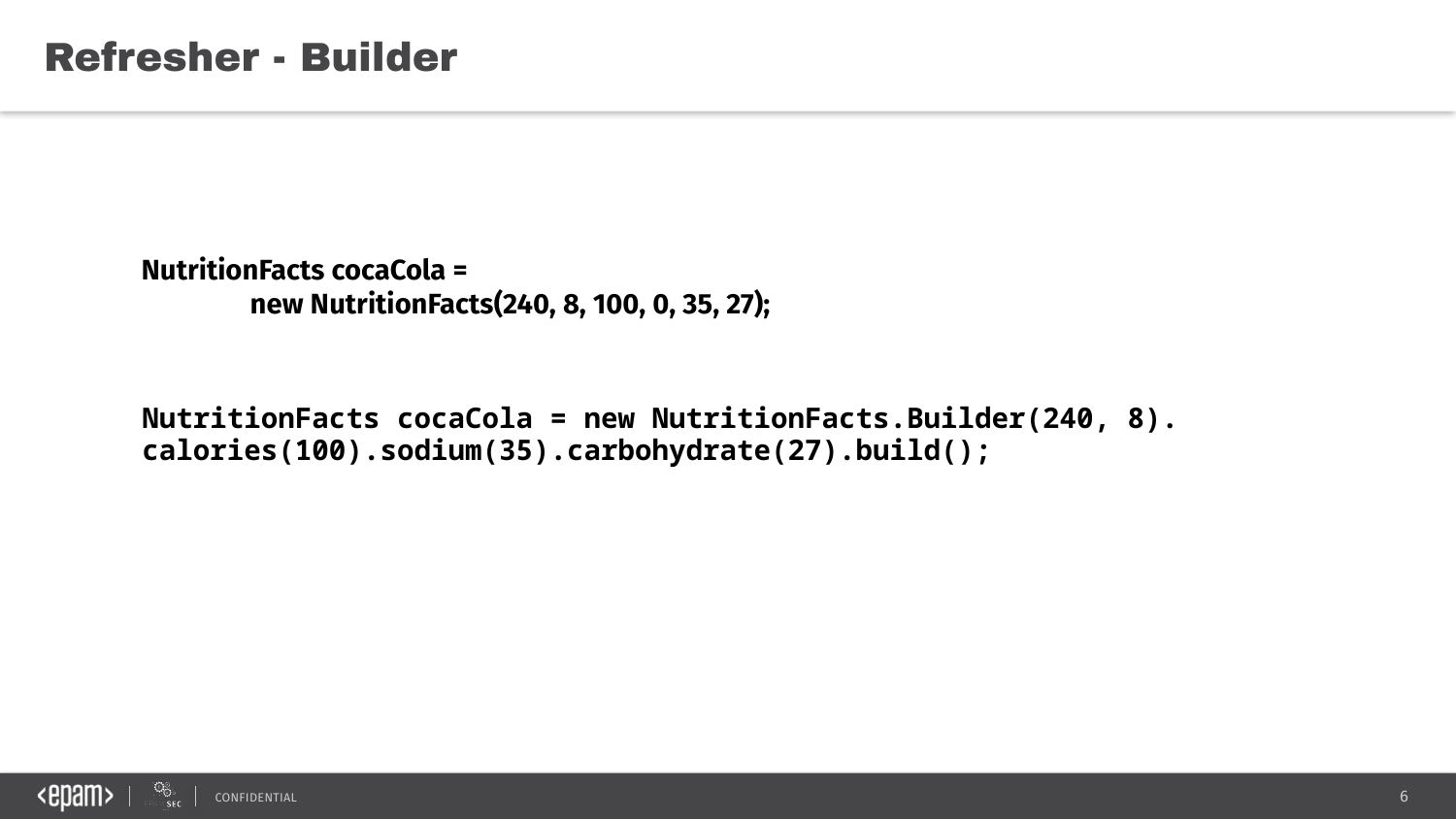

Refresher - Builder
NutritionFacts cocaCola =
                new NutritionFacts(240, 8, 100, 0, 35, 27);
NutritionFacts cocaCola = new NutritionFacts.Builder(240, 8).
calories(100).sodium(35).carbohydrate(27).build();